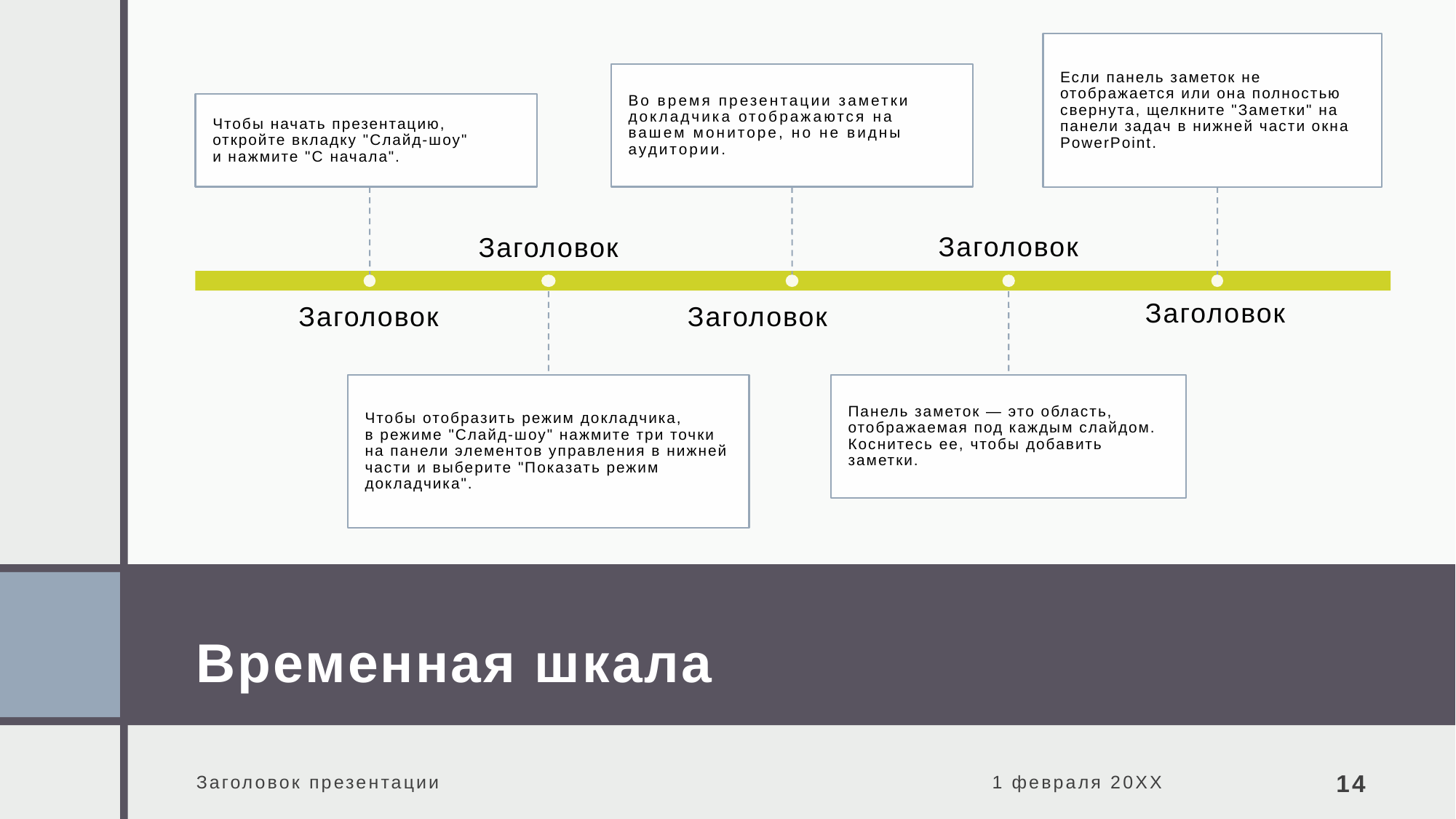

Чтобы начать презентацию, откройте вкладку "Слайд-шоу"
и нажмите "С начала".
Заголовок
Чтобы отобразить режим докладчика,
в режиме "Слайд-шоу" нажмите три точки на панели элементов управления в нижней части и выберите "Показать режим докладчика".
Заголовок
Во время презентации заметки докладчика отображаются на вашем мониторе, но не видны аудитории.
Заголовок
Панель заметок — это область, отображаемая под каждым слайдом. Коснитесь ее, чтобы добавить заметки.
Заголовок
Если панель заметок не отображается или она полностью свернута, щелкните "Заметки" на панели задач в нижней части окна PowerPoint.
Заголовок
# Временная шкала
Заголовок презентации
1 февраля 20XX
14